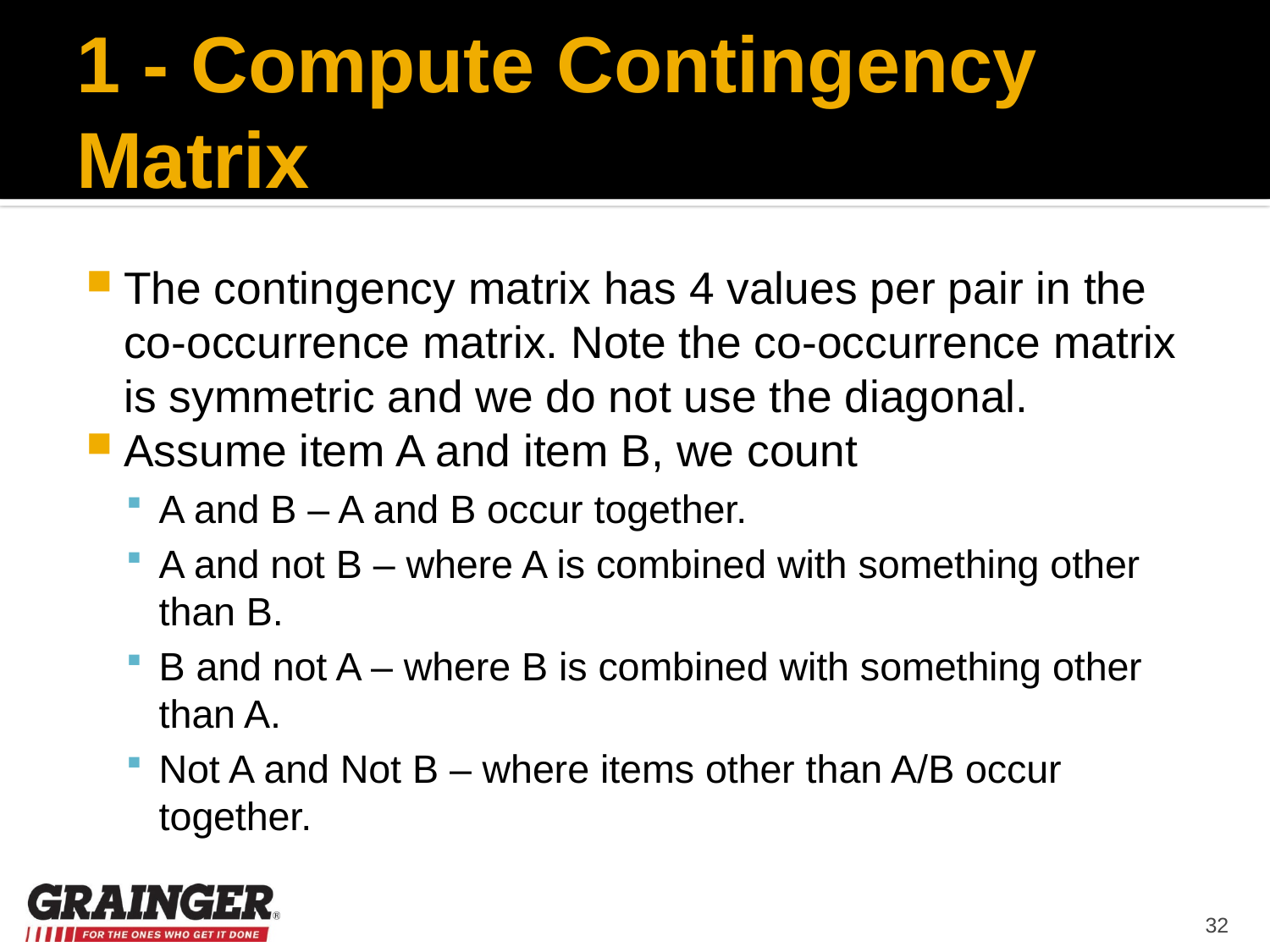

# 1 - Compute Contingency Matrix
The contingency matrix has 4 values per pair in the co-occurrence matrix. Note the co-occurrence matrix is symmetric and we do not use the diagonal.
Assume item A and item B, we count
A and B – A and B occur together.
A and not B – where A is combined with something other than B.
B and not A – where B is combined with something other than A.
Not A and Not B – where items other than A/B occur together.

32